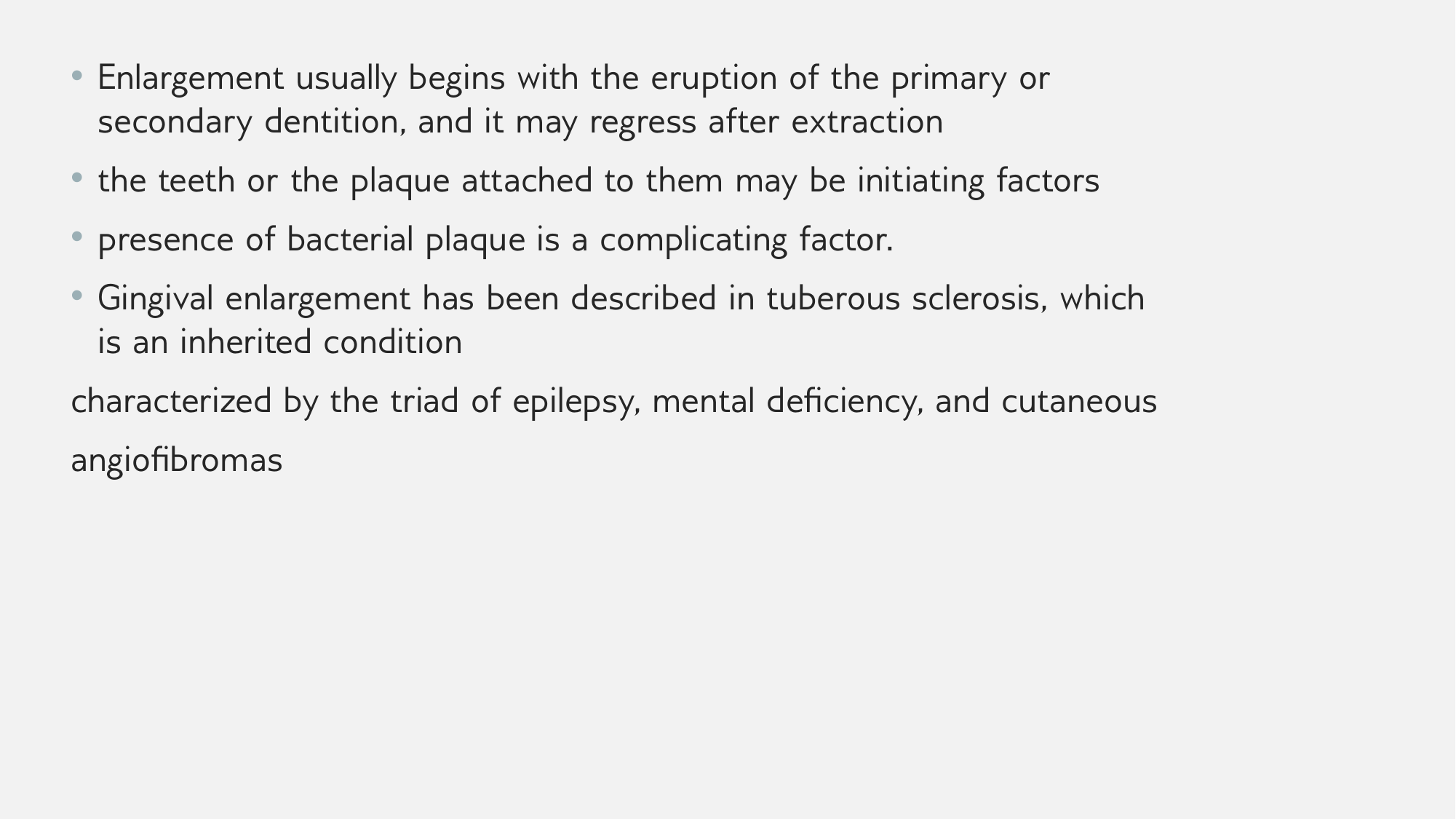

Enlargement usually begins with the eruption of the primary or secondary dentition, and it may regress after extraction
the teeth or the plaque attached to them may be initiating factors
presence of bacterial plaque is a complicating factor.
Gingival enlargement has been described in tuberous sclerosis, which is an inherited condition
characterized by the triad of epilepsy, mental deficiency, and cutaneous
angiofibromas